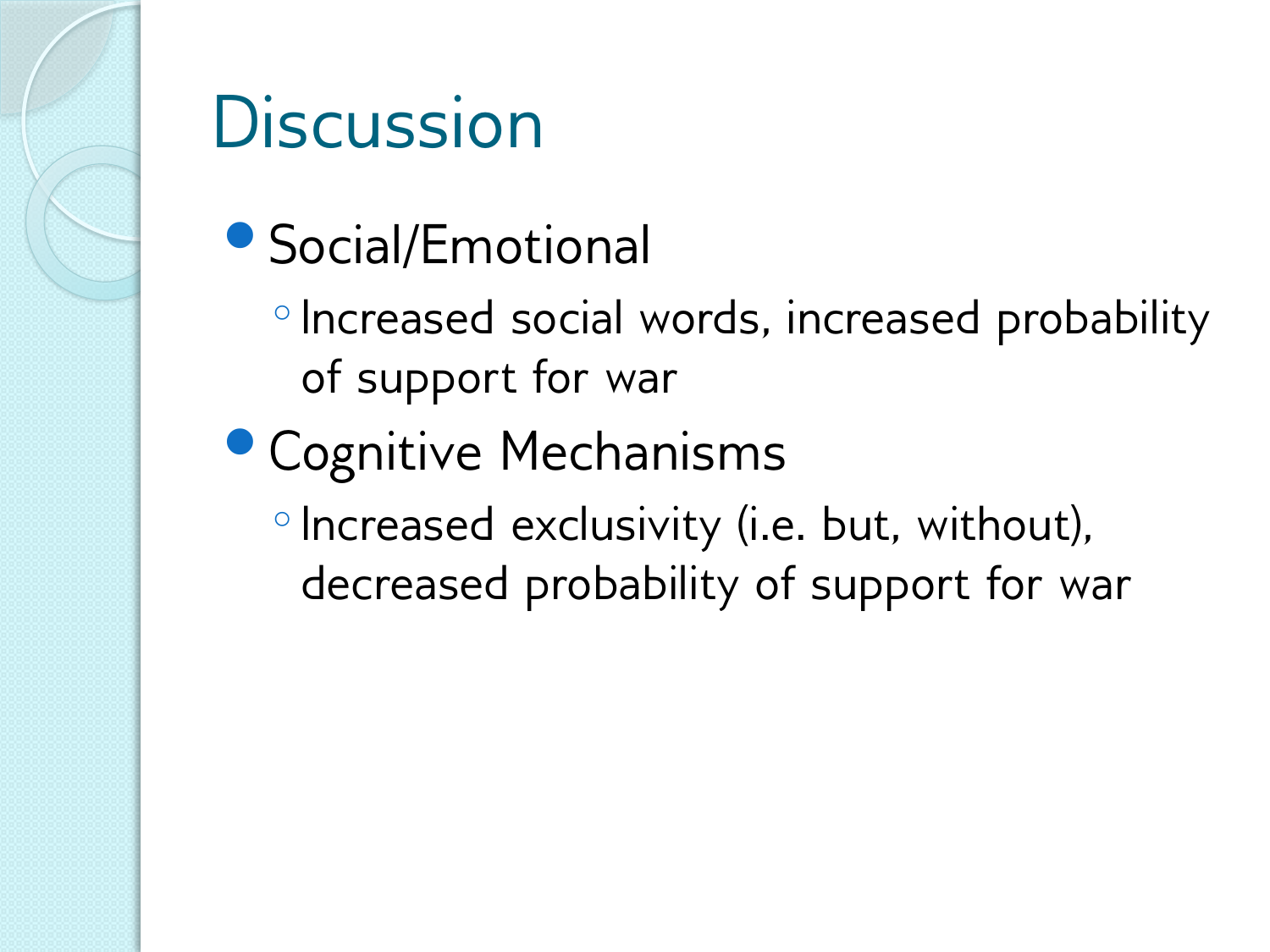

# Discussion
Social/Emotional
Increased social words, increased probability of support for war
Cognitive Mechanisms
Increased exclusivity (i.e. but, without), decreased probability of support for war